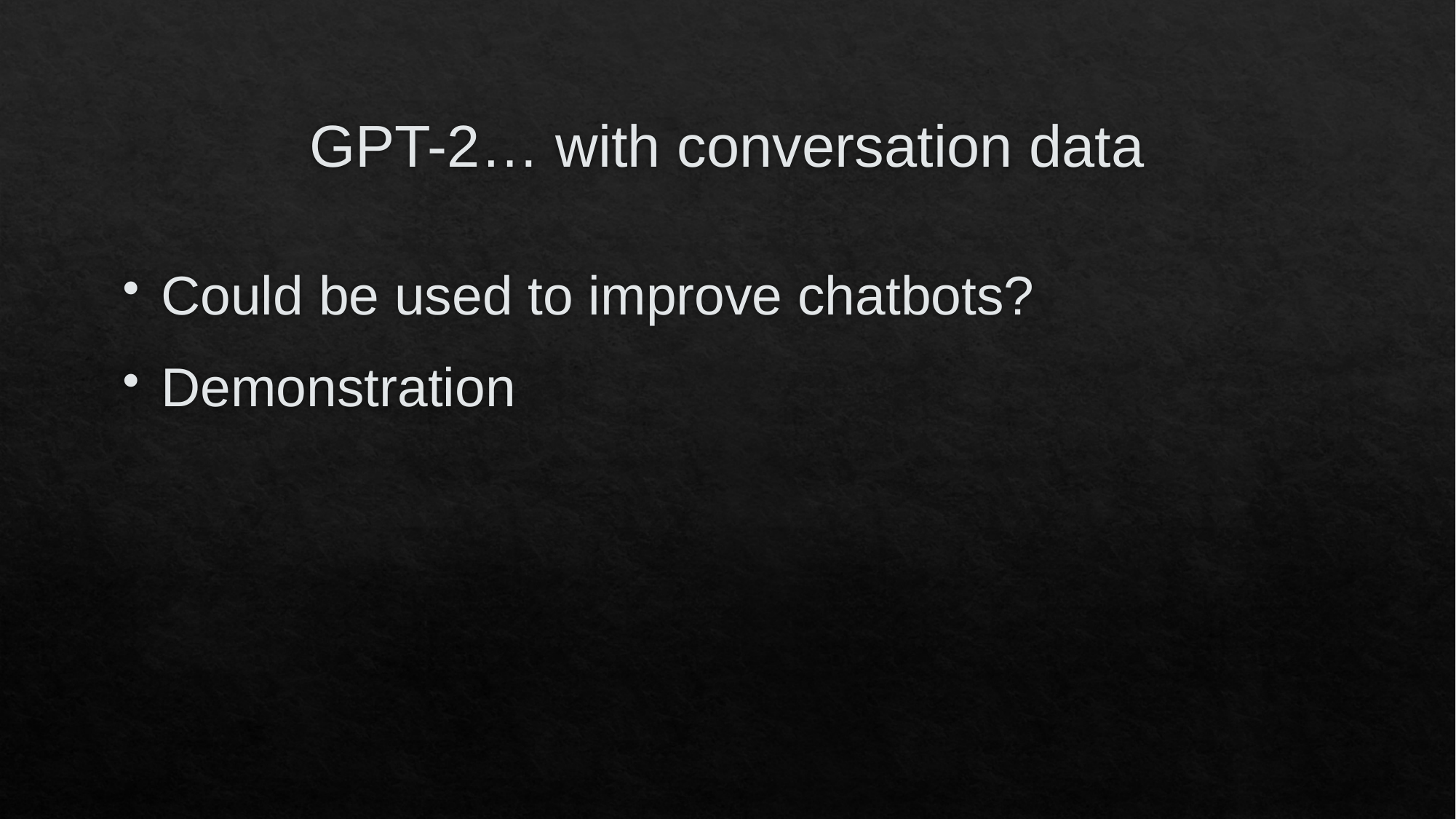

# GPT-2… with conversation data
Could be used to improve chatbots?
Demonstration